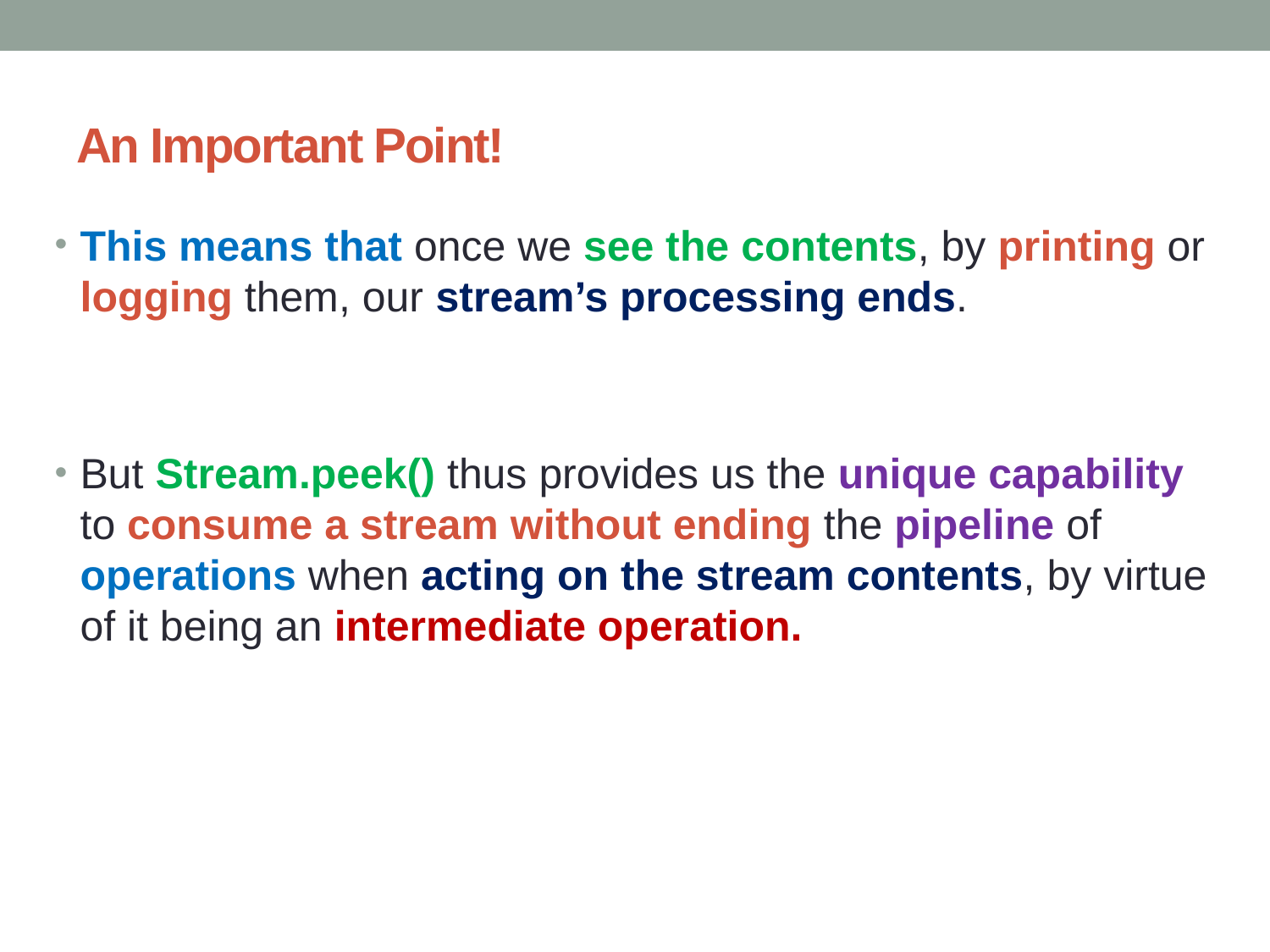

# An Important Point!
This means that once we see the contents, by printing or logging them, our stream’s processing ends.

But Stream.peek() thus provides us the unique capability to consume a stream without ending the pipeline of operations when acting on the stream contents, by virtue of it being an intermediate operation.